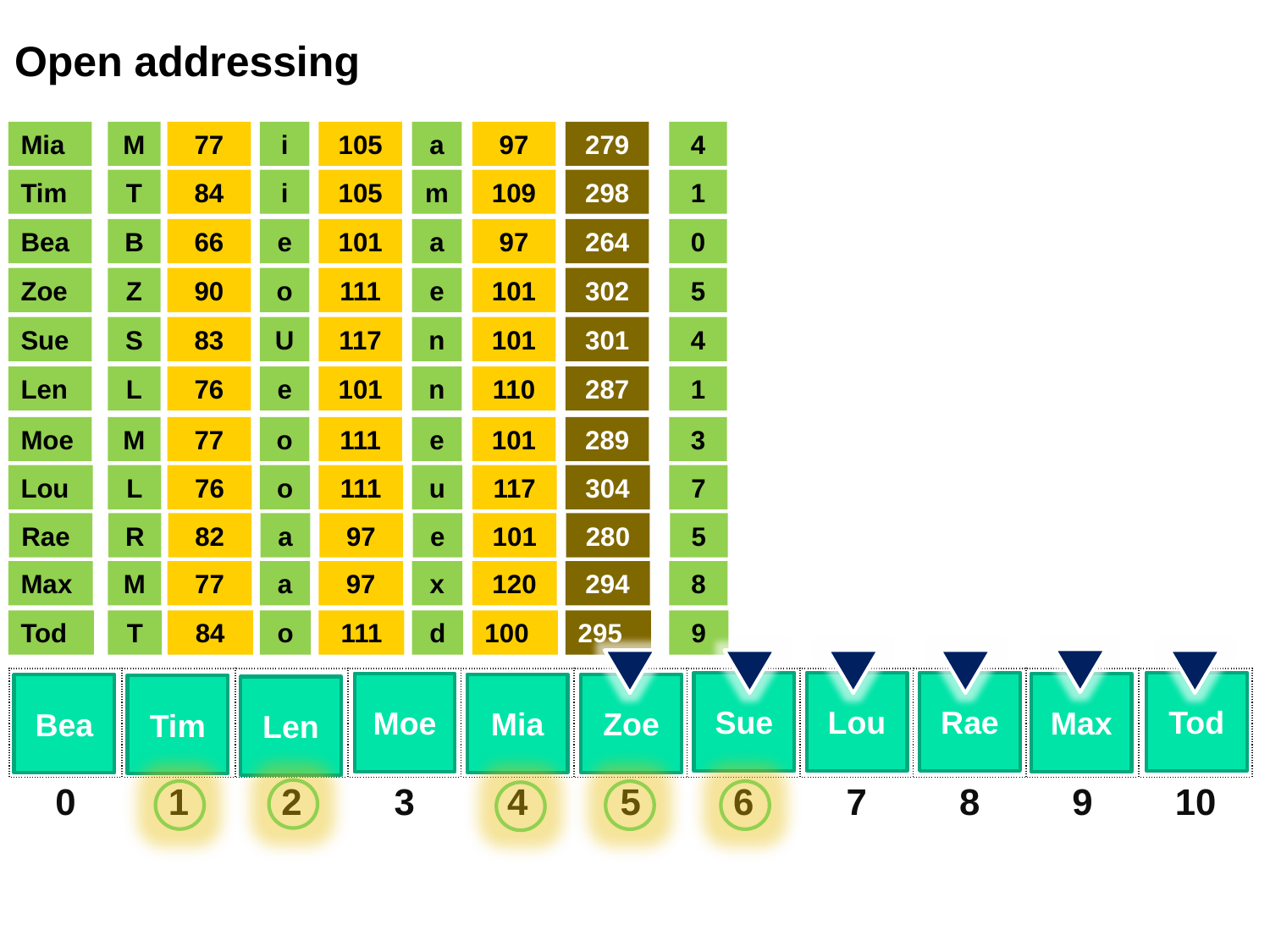

Open addressing
Mia
M
77
i
105
a
97
279
4
Tim
T
84
i
105
m
109
298
1
Bea
B
66
e
101
a
97
264
0
Zoe
Z
90
o
111
e
101
302
5
Sue
S
83
U
117
n
101
301
4
Len
L
76
e
101
n
110
287
1
Moe
M
77
o
111
e
101
289
3
Lou
L
76
o
111
u
117
304
7
Rae
R
82
a
97
e
101
280
5
Max
M
77
a
97
x
120
294
8
Tod
T
84
o
111
d
100
295
9

|  |  |  |  |  |  |  |  |  |  |  |
| --- | --- | --- | --- | --- | --- | --- | --- | --- | --- | --- |
| 0 | 1 | 2 | 3 | 4 | 5 | 6 | 7 | 8 | 9 | 10 |
Sue
Lou
Rae
Tod
Moe
Max
Mia
Zoe
Bea
Tim
Len